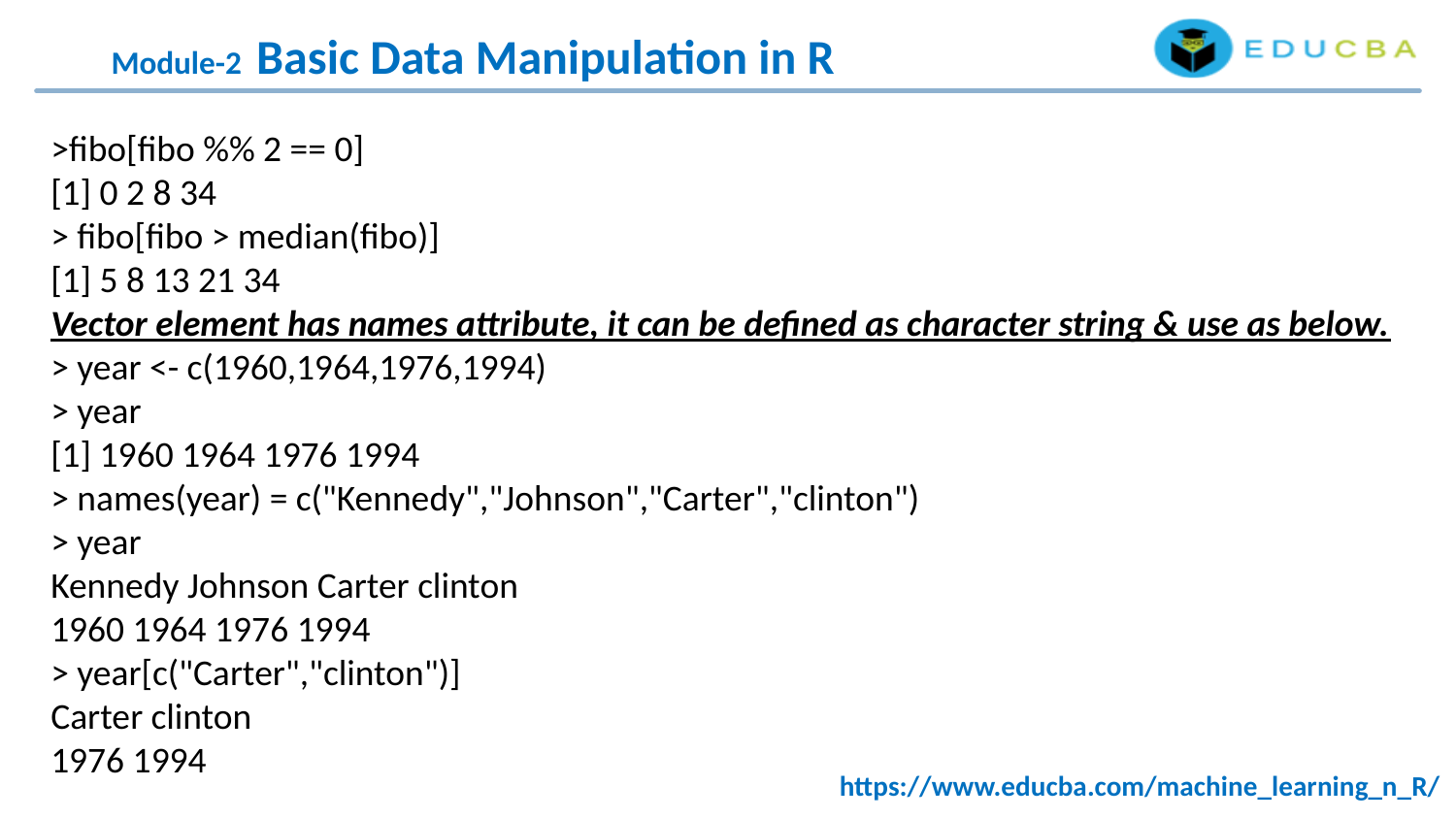

Module-2  Basic Data Manipulation in R
>fibo[fibo %% 2 == 0]
[1] 0 2 8 34
> fibo[fibo > median(fibo)]
[1] 5 8 13 21 34
Vector element has names attribute, it can be defined as character string & use as below.
> year <- c(1960,1964,1976,1994)
> year
[1] 1960 1964 1976 1994
> names(year) = c("Kennedy","Johnson","Carter","clinton")
> year
Kennedy Johnson Carter clinton
1960 1964 1976 1994
> year[c("Carter","clinton")]
Carter clinton
1976 1994
https://www.educba.com/machine_learning_n_R/